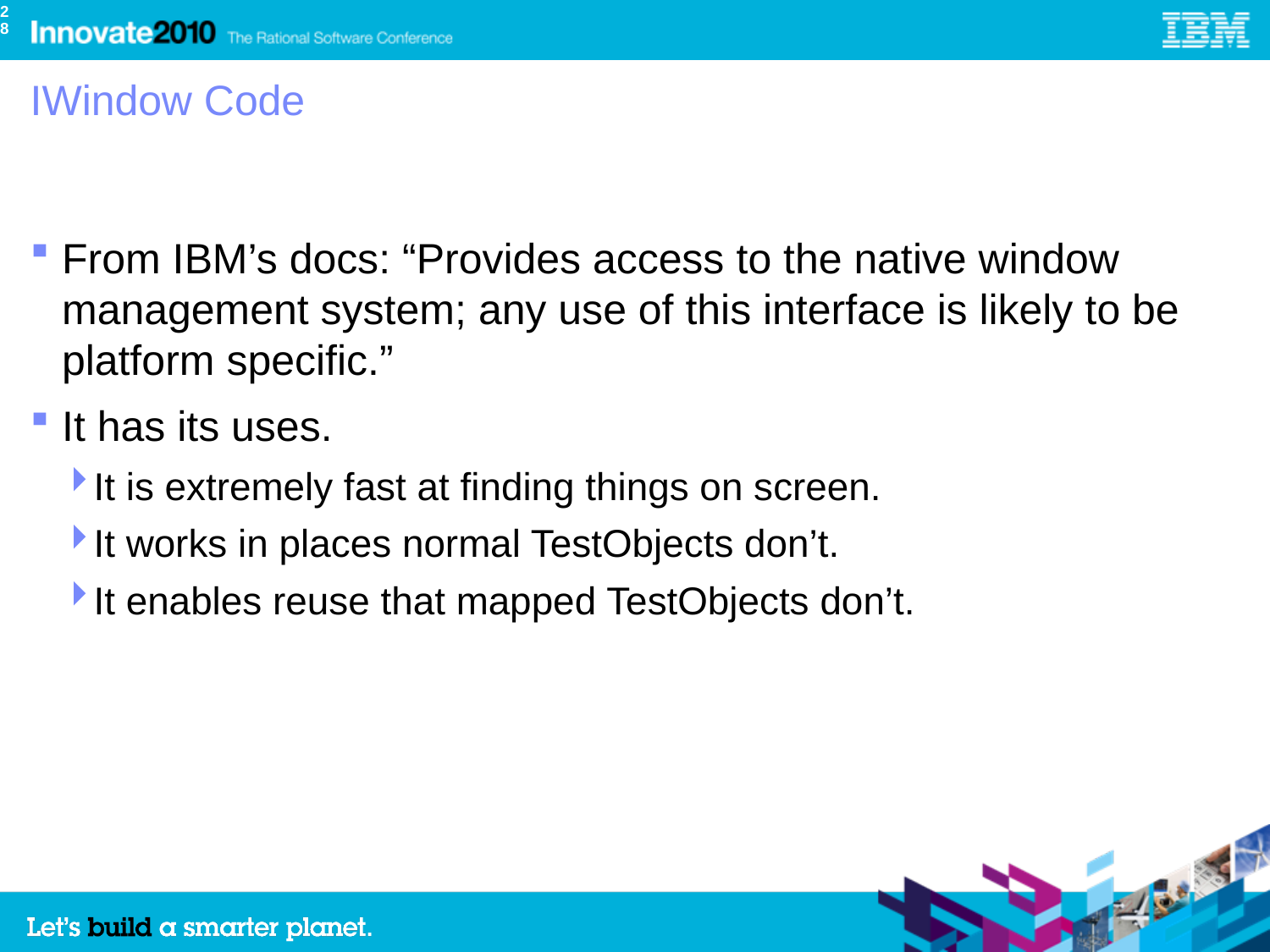

28
# IWindow Code
From IBM’s docs: “Provides access to the native window management system; any use of this interface is likely to be platform specific.”
It has its uses.
It is extremely fast at finding things on screen.
It works in places normal TestObjects don’t.
It enables reuse that mapped TestObjects don’t.